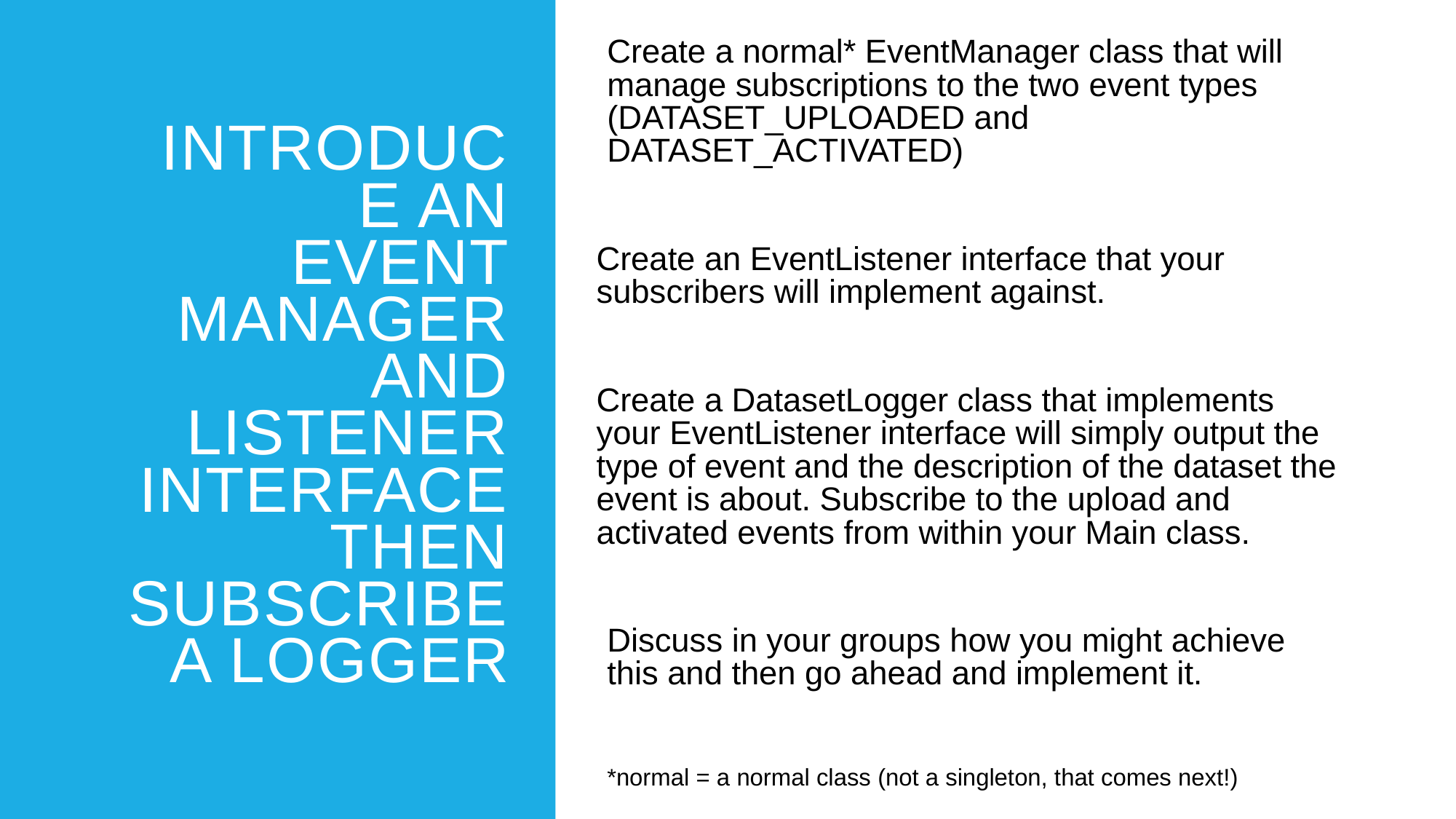

Create a normal* EventManager class that will manage subscriptions to the two event types (DATASET_UPLOADED and DATASET_ACTIVATED)

Create an EventListener interface that your subscribers will implement against.

Create a DatasetLogger class that implements your EventListener interface will simply output the type of event and the description of the dataset the event is about. Subscribe to the upload and activated events from within your Main class.

Discuss in your groups how you might achieve this and then go ahead and implement it.

*normal = a normal class (not a singleton, that comes next!)
Introduce an Event Manager and Listener Interface then subscribe a logger